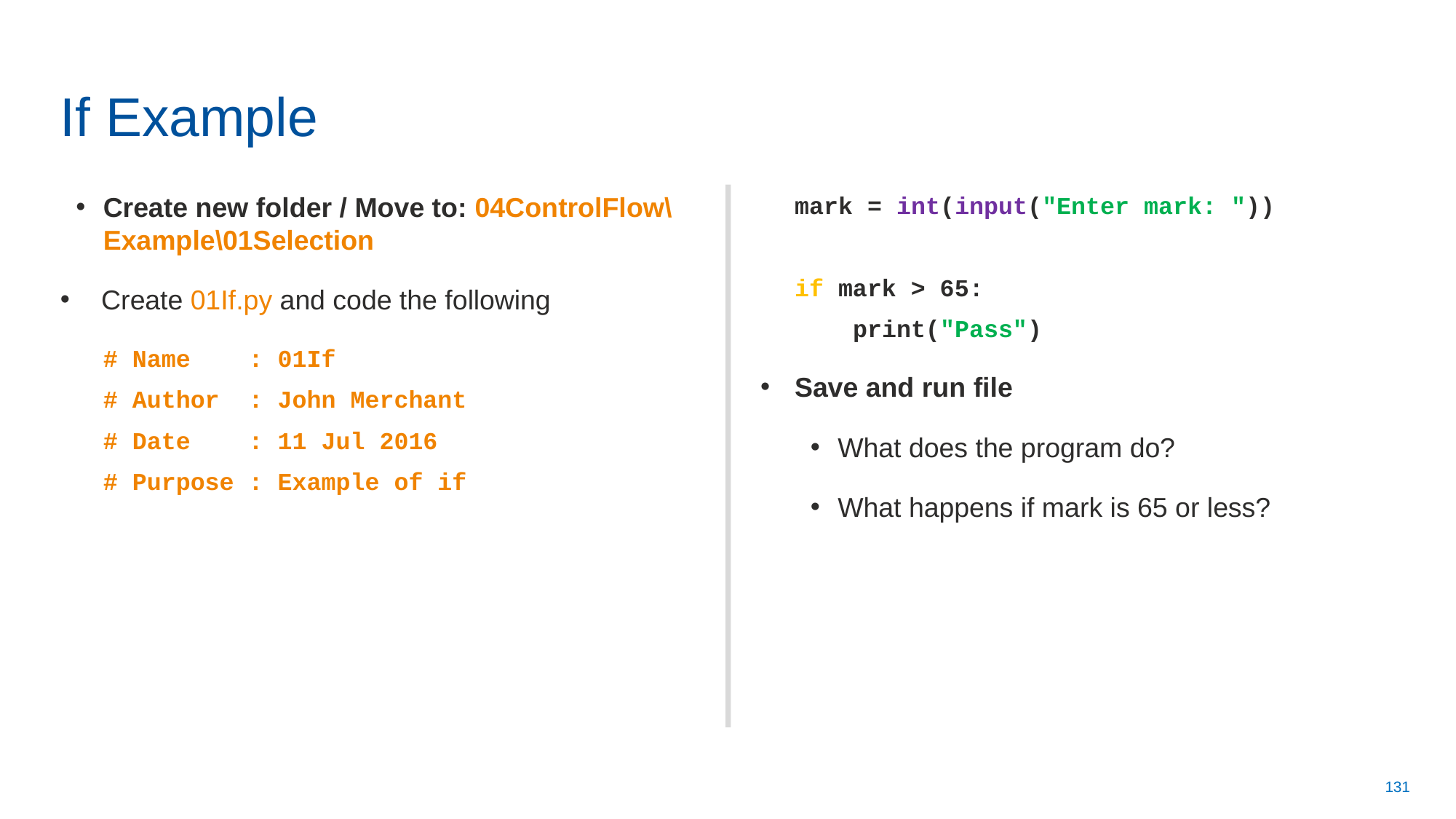

# If Example
Create new folder / Move to: 04ControlFlow\Example\01Selection
Create 01If.py and code the following
# Name    : 01If
# Author  : John Merchant
# Date    : 11 Jul 2016
# Purpose : Example of if

mark = int(input("Enter mark: "))

if mark > 65:
    print("Pass")
Save and run file
What does the program do?
What happens if mark is 65 or less?